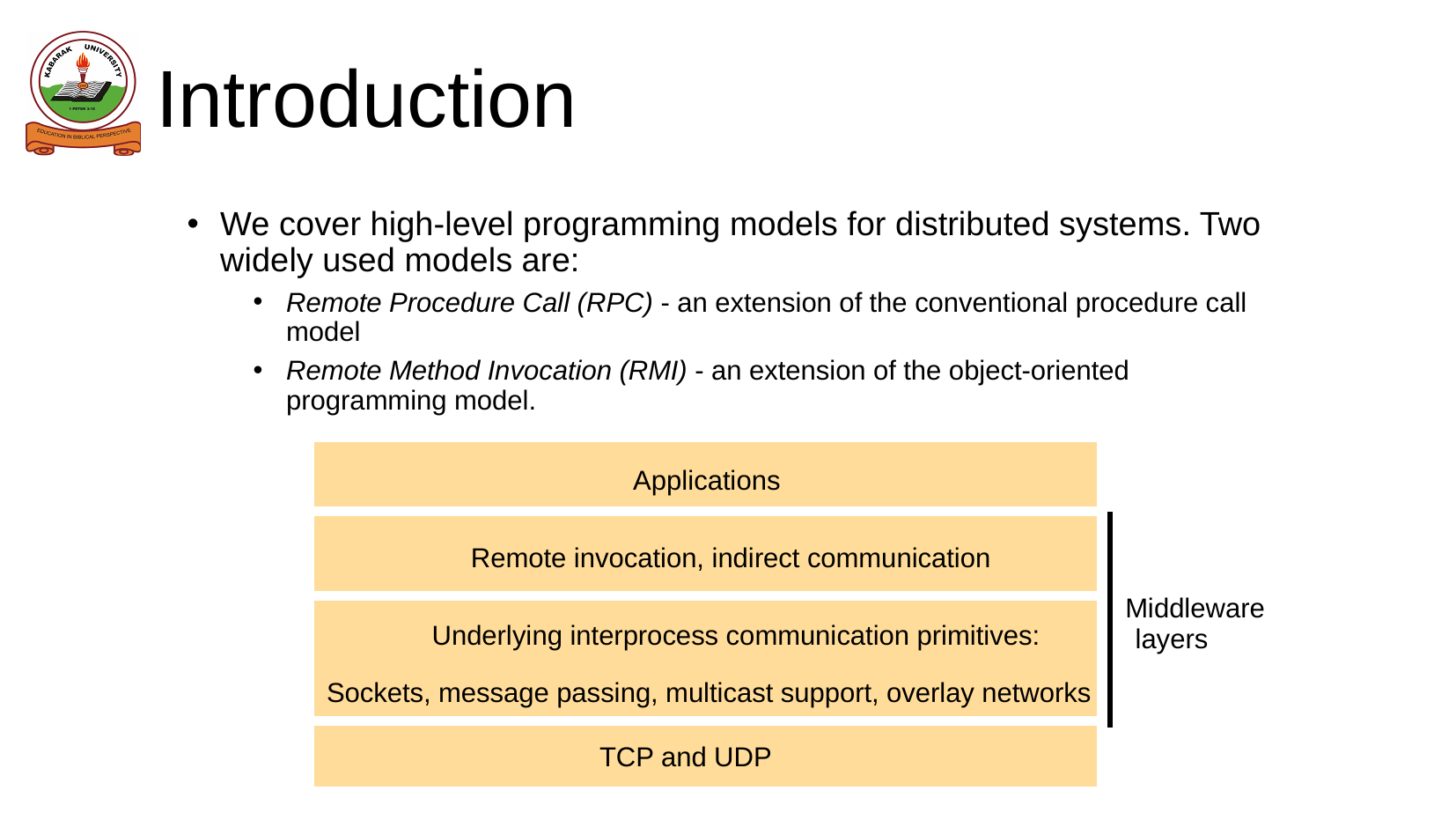

# Introduction
We cover high-level programming models for distributed systems. Two widely used models are:
Remote Procedure Call (RPC) - an extension of the conventional procedure call model
Remote Method Invocation (RMI) - an extension of the object-oriented programming model.

Applications

Remote invocation, indirect communication

Middleware

Underlying interprocess communication primitives:
layers
Sockets, message passing, multicast support, overlay networks
TCP and UDP